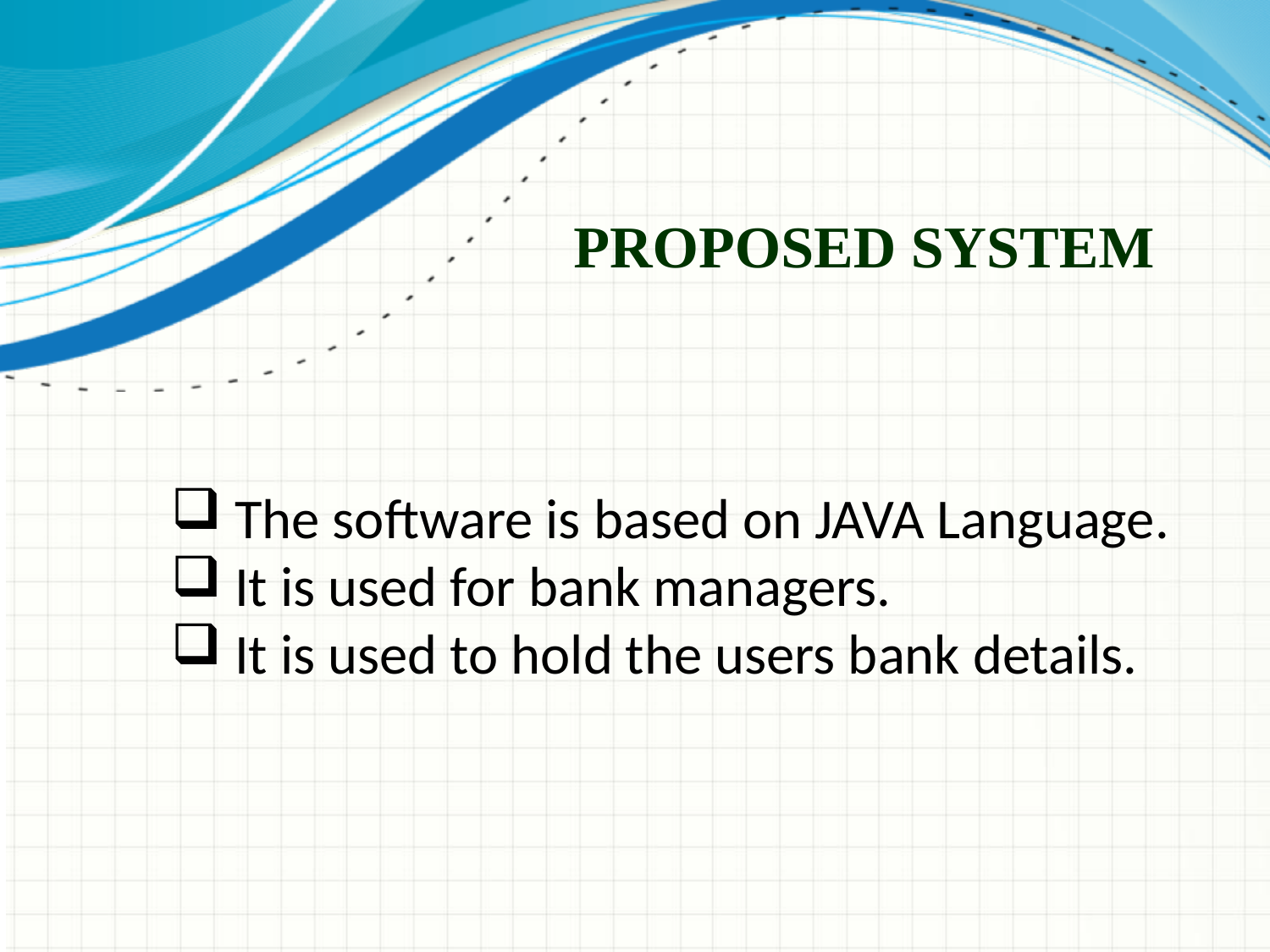

# Proposed system
The software is based on JAVA Language.
It is used for bank managers.
It is used to hold the users bank details.